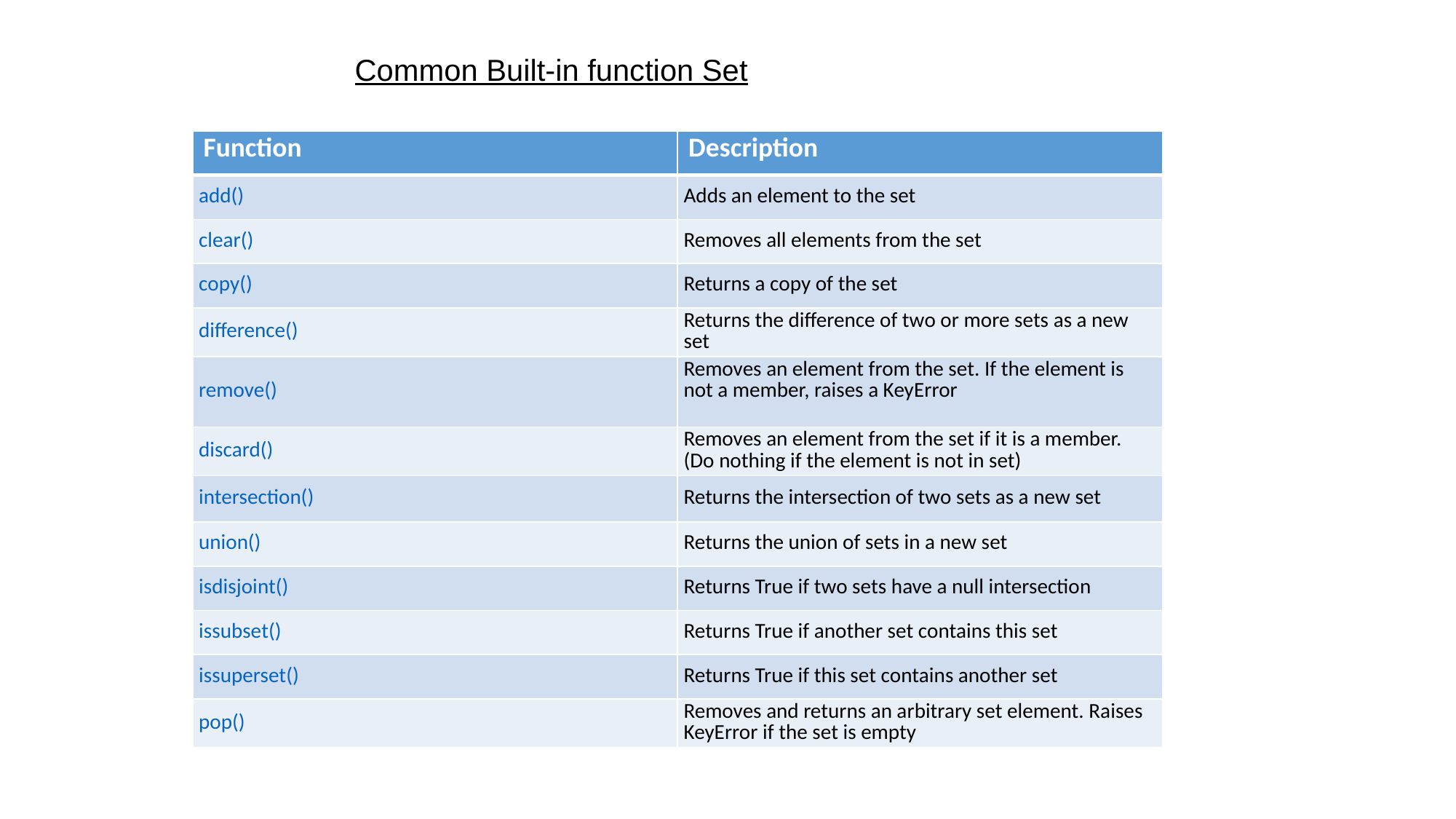

Common Built-in function Set
| Function | Description |
| --- | --- |
| add() | Adds an element to the set |
| clear() | Removes all elements from the set |
| copy() | Returns a copy of the set |
| difference() | Returns the difference of two or more sets as a new set |
| remove() | Removes an element from the set. If the element is not a member, raises a KeyError |
| discard() | Removes an element from the set if it is a member. (Do nothing if the element is not in set) |
| intersection() | Returns the intersection of two sets as a new set |
| union() | Returns the union of sets in a new set |
| isdisjoint() | Returns True if two sets have a null intersection |
| issubset() | Returns True if another set contains this set |
| issuperset() | Returns True if this set contains another set |
| pop() | Removes and returns an arbitrary set element. Raises KeyError if the set is empty |